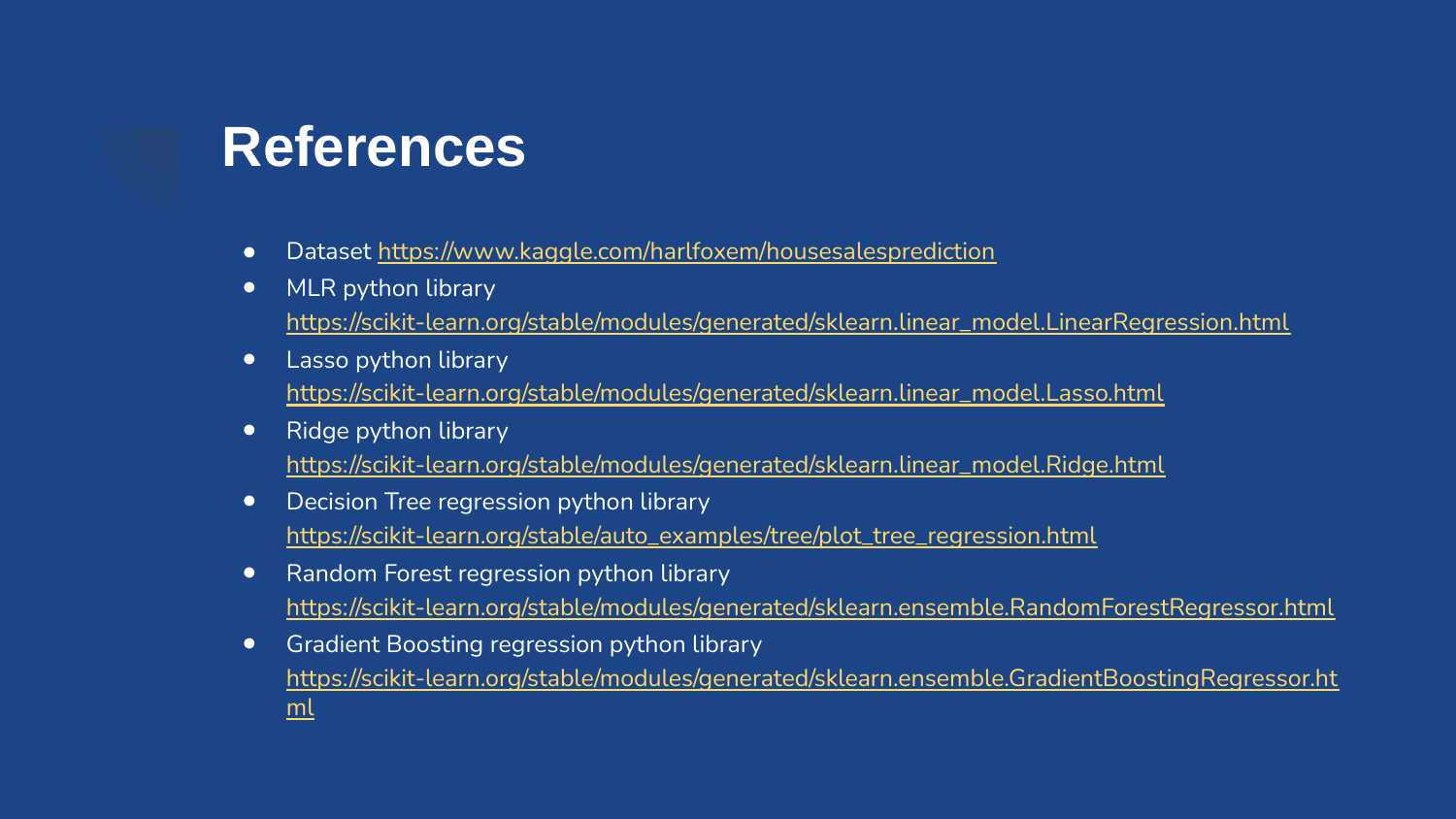

# References
Dataset https://www.kaggle.com/harlfoxem/housesalesprediction
MLR python library https://scikit-learn.org/stable/modules/generated/sklearn.linear_model.LinearRegression.html
Lasso python library https://scikit-learn.org/stable/modules/generated/sklearn.linear_model.Lasso.html
Ridge python library https://scikit-learn.org/stable/modules/generated/sklearn.linear_model.Ridge.html
Decision Tree regression python library https://scikit-learn.org/stable/auto_examples/tree/plot_tree_regression.html
Random Forest regression python library https://scikit-learn.org/stable/modules/generated/sklearn.ensemble.RandomForestRegressor.html
Gradient Boosting regression python library https://scikit-learn.org/stable/modules/generated/sklearn.ensemble.GradientBoostingRegressor.html